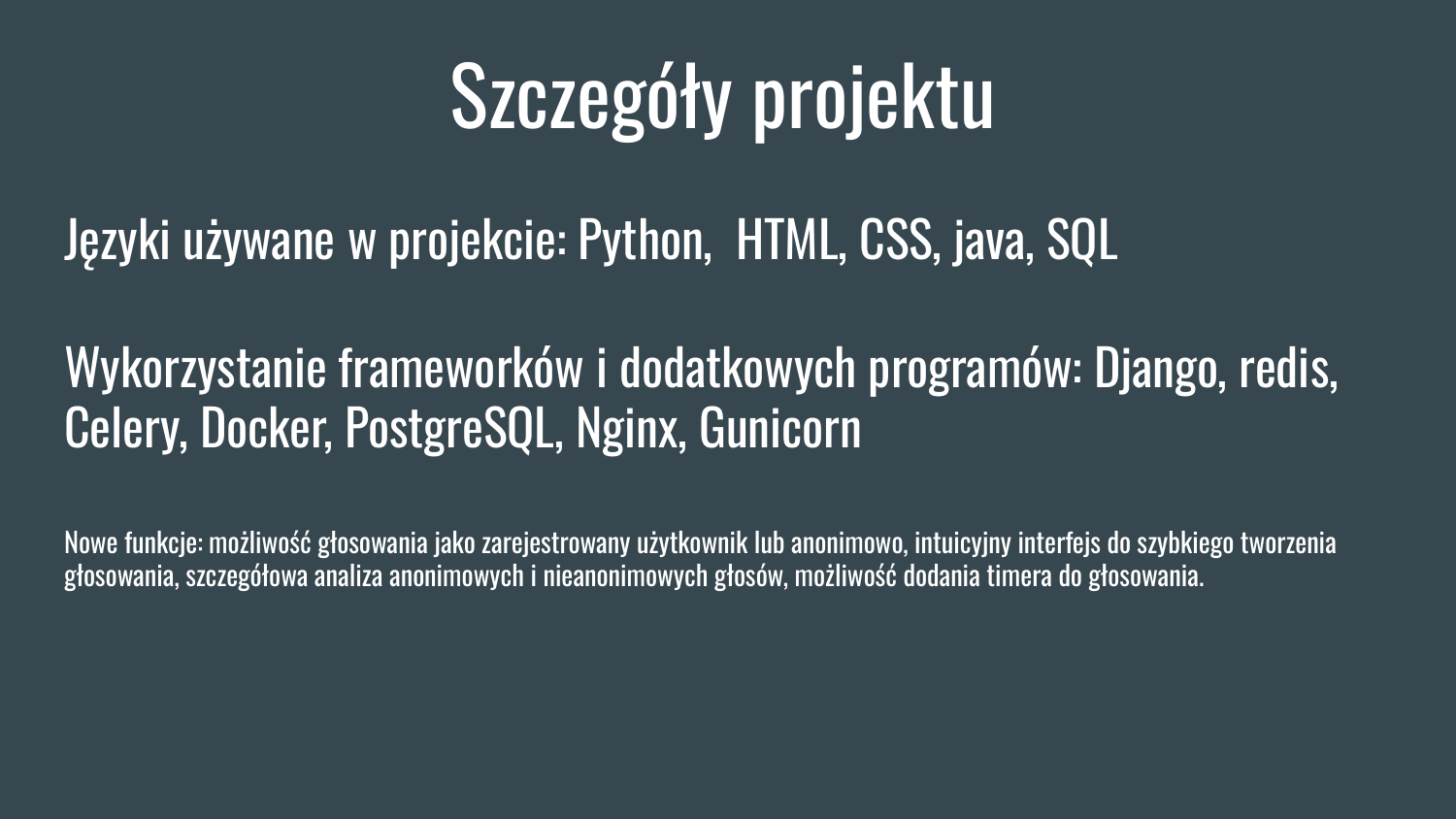

Szczegóły projektu
# Języki używane w projekcie: Python,  HTML, CSS, java, SQL
Wykorzystanie frameworków i dodatkowych programów: Django, redis, Celery, Docker, PostgreSQL, Nginx, Gunicorn
Nowe funkcje: możliwość głosowania jako zarejestrowany użytkownik lub anonimowo, intuicyjny interfejs do szybkiego tworzenia głosowania, szczegółowa analiza anonimowych i nieanonimowych głosów, możliwość dodania timera do głosowania.